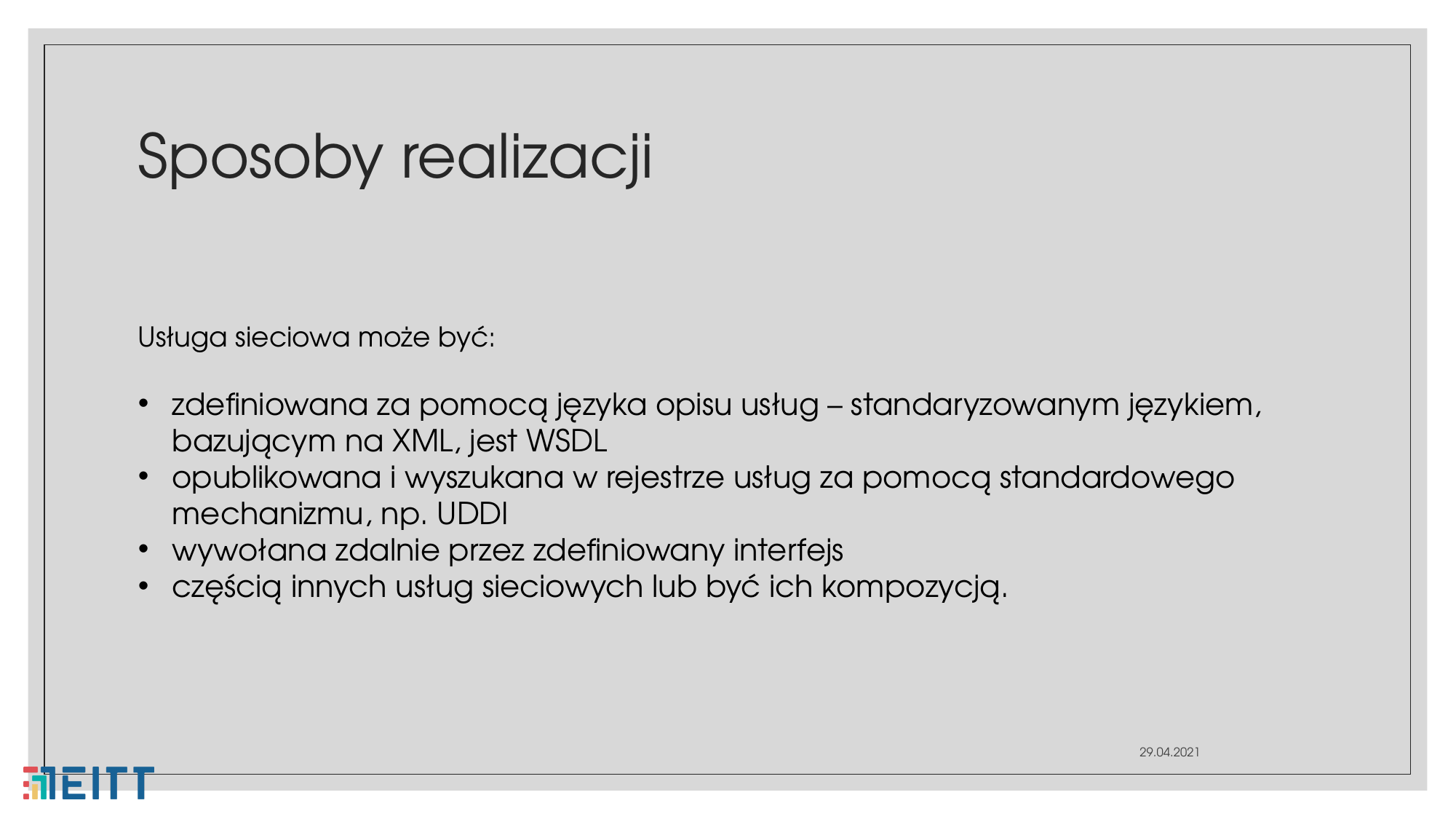

# Sposoby realizacji
Usługa sieciowa może być:

zdefiniowana za pomocą języka opisu usług – standaryzowanym językiem, bazującym na XML, jest WSDL
opublikowana i wyszukana w rejestrze usług za pomocą standardowego mechanizmu, np. UDDI
wywołana zdalnie przez zdefiniowany interfejs
częścią innych usług sieciowych lub być ich kompozycją.
29.04.2021